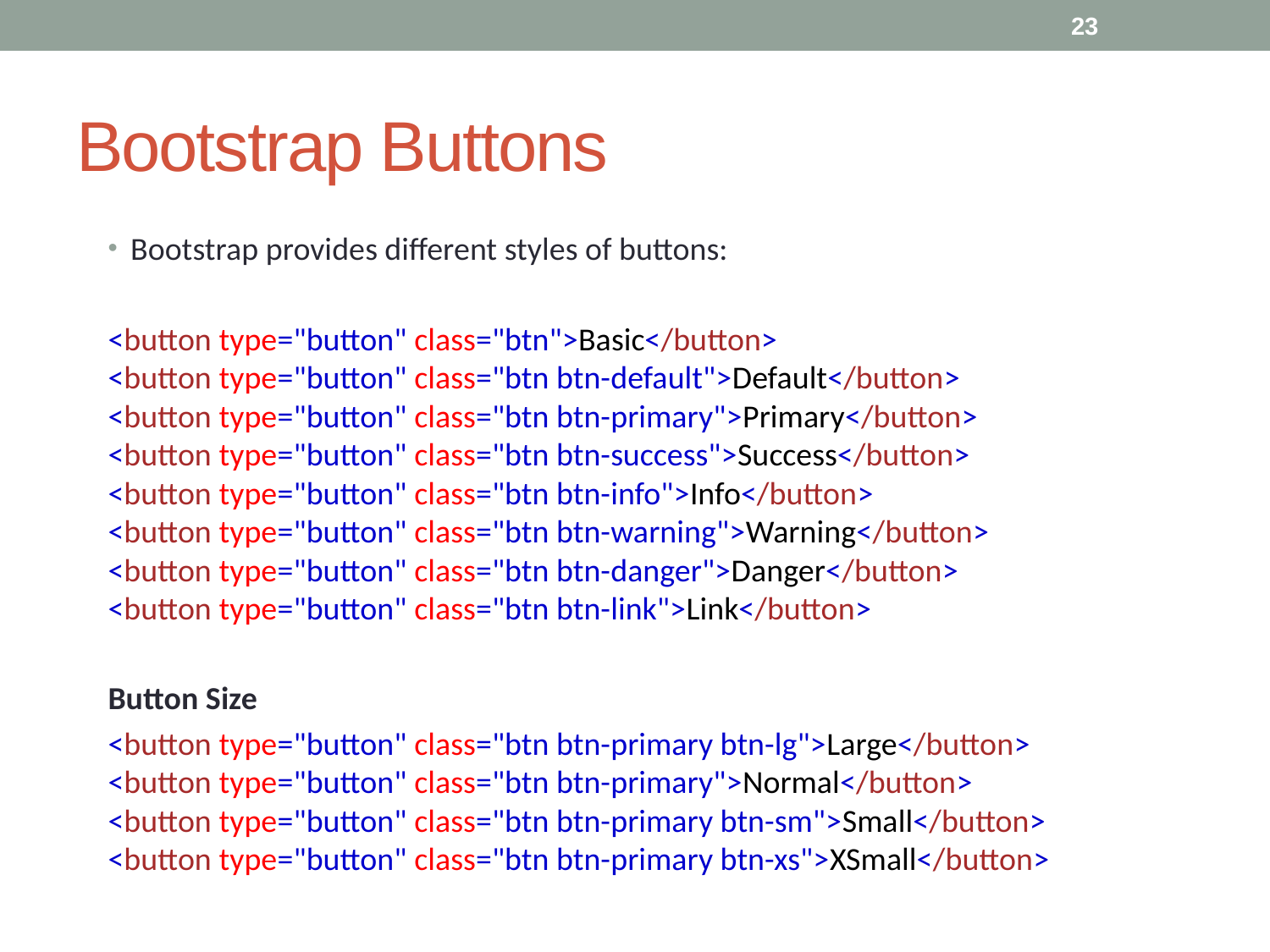

23
# Bootstrap Buttons
Bootstrap provides different styles of buttons:

<button type="button" class="btn">Basic</button>
<button type="button" class="btn btn-default">Default</button>
<button type="button" class="btn btn-primary">Primary</button>
<button type="button" class="btn btn-success">Success</button>
<button type="button" class="btn btn-info">Info</button>
<button type="button" class="btn btn-warning">Warning</button>
<button type="button" class="btn btn-danger">Danger</button>
<button type="button" class="btn btn-link">Link</button>

Button Size
<button type="button" class="btn btn-primary btn-lg">Large</button>
<button type="button" class="btn btn-primary">Normal</button>
<button type="button" class="btn btn-primary btn-sm">Small</button>
<button type="button" class="btn btn-primary btn-xs">XSmall</button>